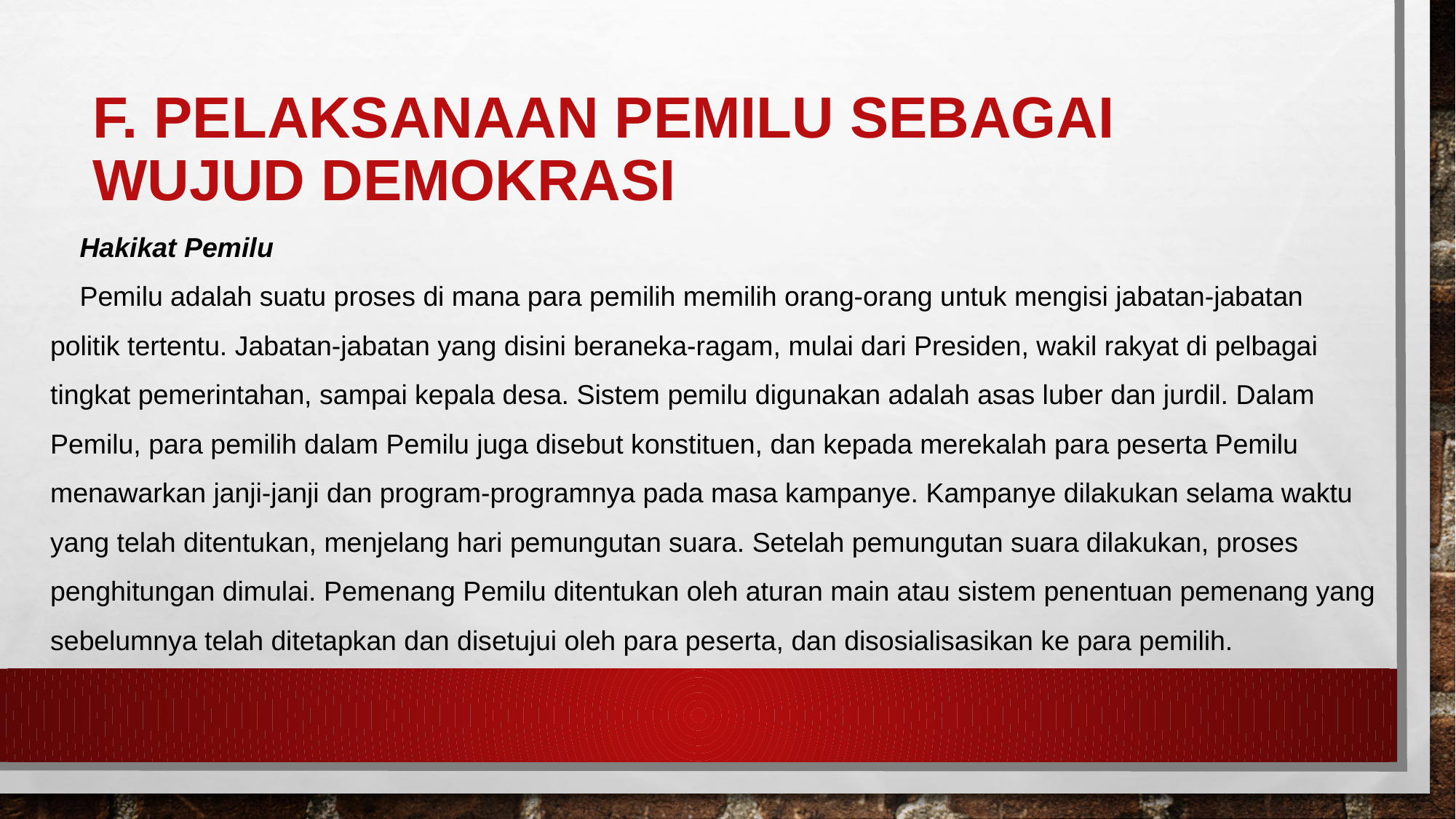

# F. Pelaksanaan Pemilu Sebagai Wujud Demokrasi
Hakikat Pemilu
Pemilu adalah suatu proses di mana para pemilih memilih orang-orang untuk mengisi jabatan-jabatan politik tertentu. Jabatan-jabatan yang disini beraneka-ragam, mulai dari Presiden, wakil rakyat di pelbagai tingkat pemerintahan, sampai kepala desa. Sistem pemilu digunakan adalah asas luber dan jurdil. Dalam Pemilu, para pemilih dalam Pemilu juga disebut konstituen, dan kepada merekalah para peserta Pemilu menawarkan janji-janji dan program-programnya pada masa kampanye. Kampanye dilakukan selama waktu yang telah ditentukan, menjelang hari pemungutan suara. Setelah pemungutan suara dilakukan, proses penghitungan dimulai. Pemenang Pemilu ditentukan oleh aturan main atau sistem penentuan pemenang yang sebelumnya telah ditetapkan dan disetujui oleh para peserta, dan disosialisasikan ke para pemilih.